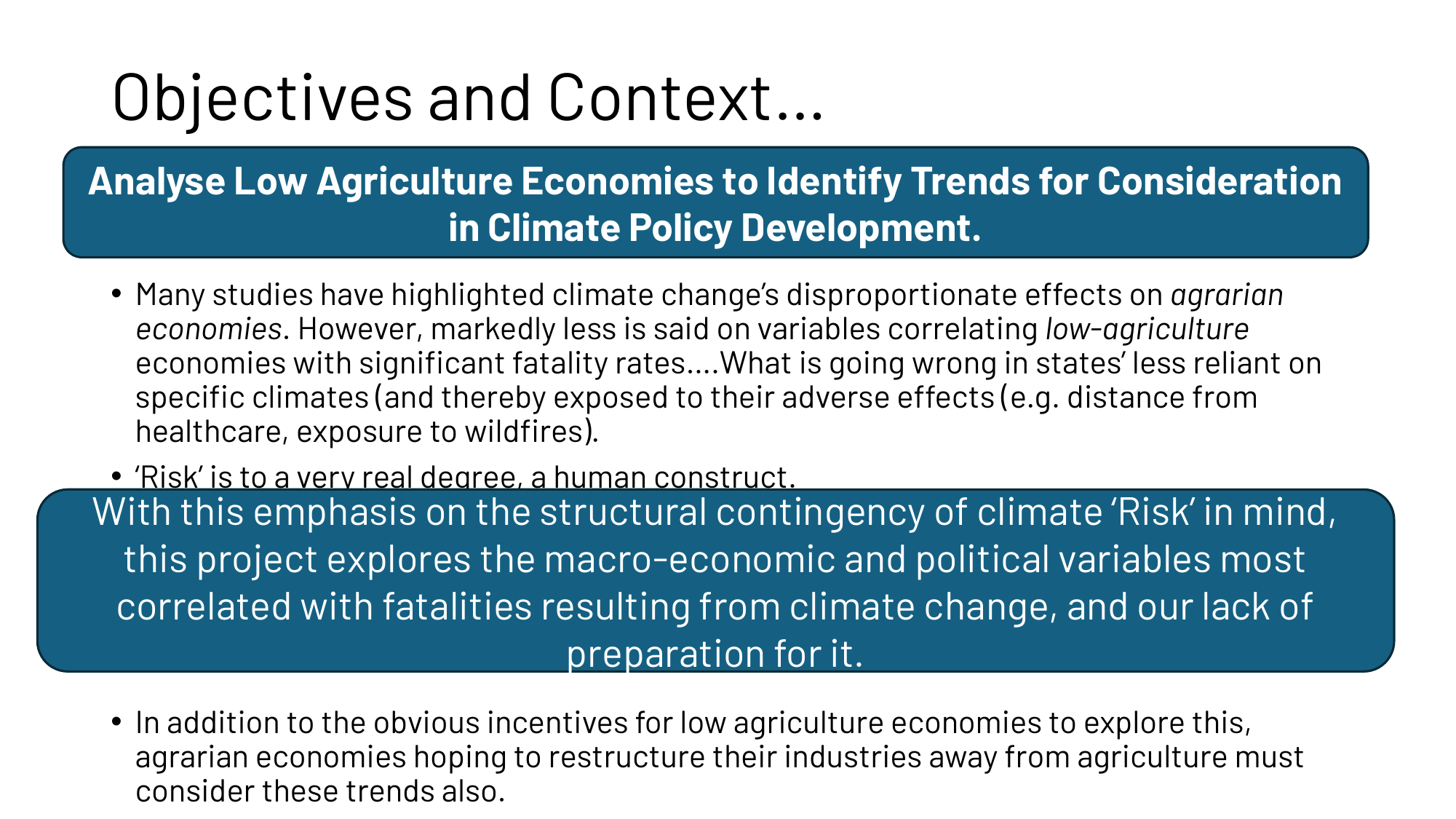

# Objectives and Context…
Analyse Low Agriculture Economies to Identify Trends for Consideration in Climate Policy Development.
Many studies have highlighted climate change’s disproportionate effects on agrarian economies. However, markedly less is said on variables correlating low-agriculture economies with significant fatality rates….What is going wrong in states’ less reliant on specific climates (and thereby exposed to their adverse effects (e.g. distance from healthcare, exposure to wildfires).
‘Risk’ is to a very real degree, a human construct.

In addition to the obvious incentives for low agriculture economies to explore this, agrarian economies hoping to restructure their industries away from agriculture must consider these trends also.
With this emphasis on the structural contingency of climate ‘Risk’ in mind, this project explores the macro-economic and political variables most correlated with fatalities resulting from climate change, and our lack of preparation for it.